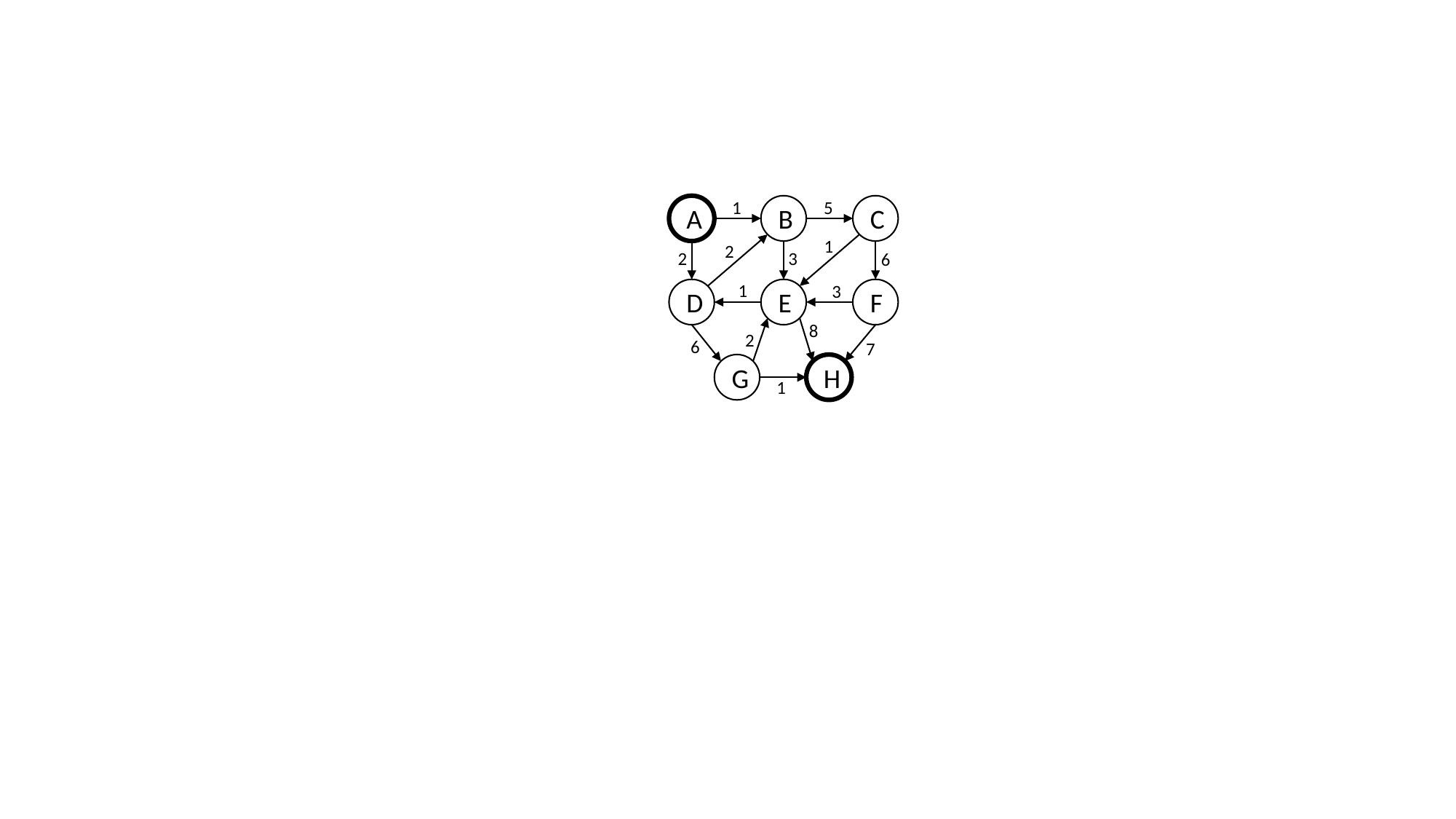

1
5
A
B
C
1
2
3
2
6
1
3
D
E
F
8
2
6
7
G
H
1